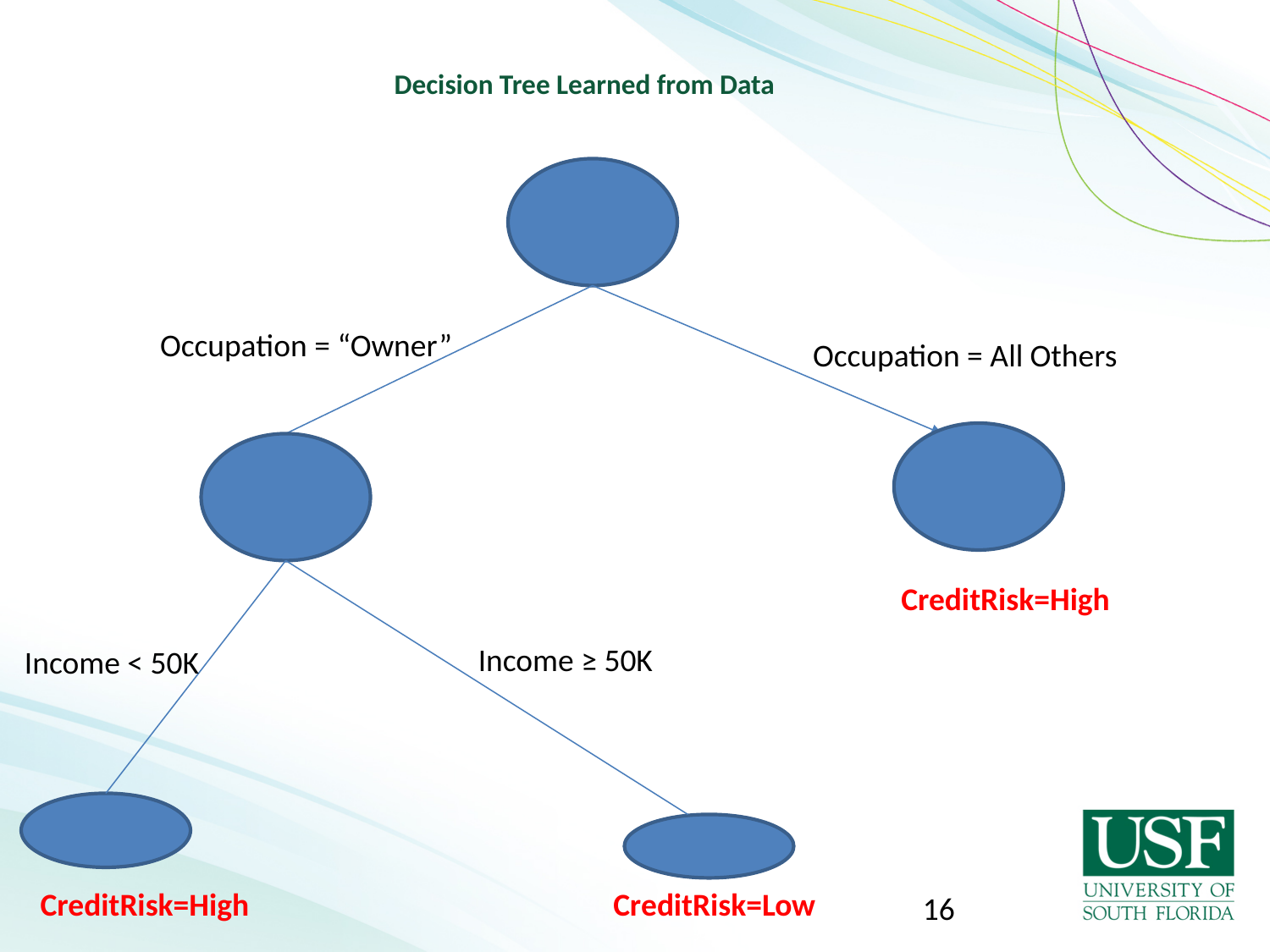

Decision Tree Learned from Data

Occupation = “Owner”
Occupation = All Others

CreditRisk=High
Income ≥ 50K
Income < 50K

CreditRisk=High
CreditRisk=Low
16